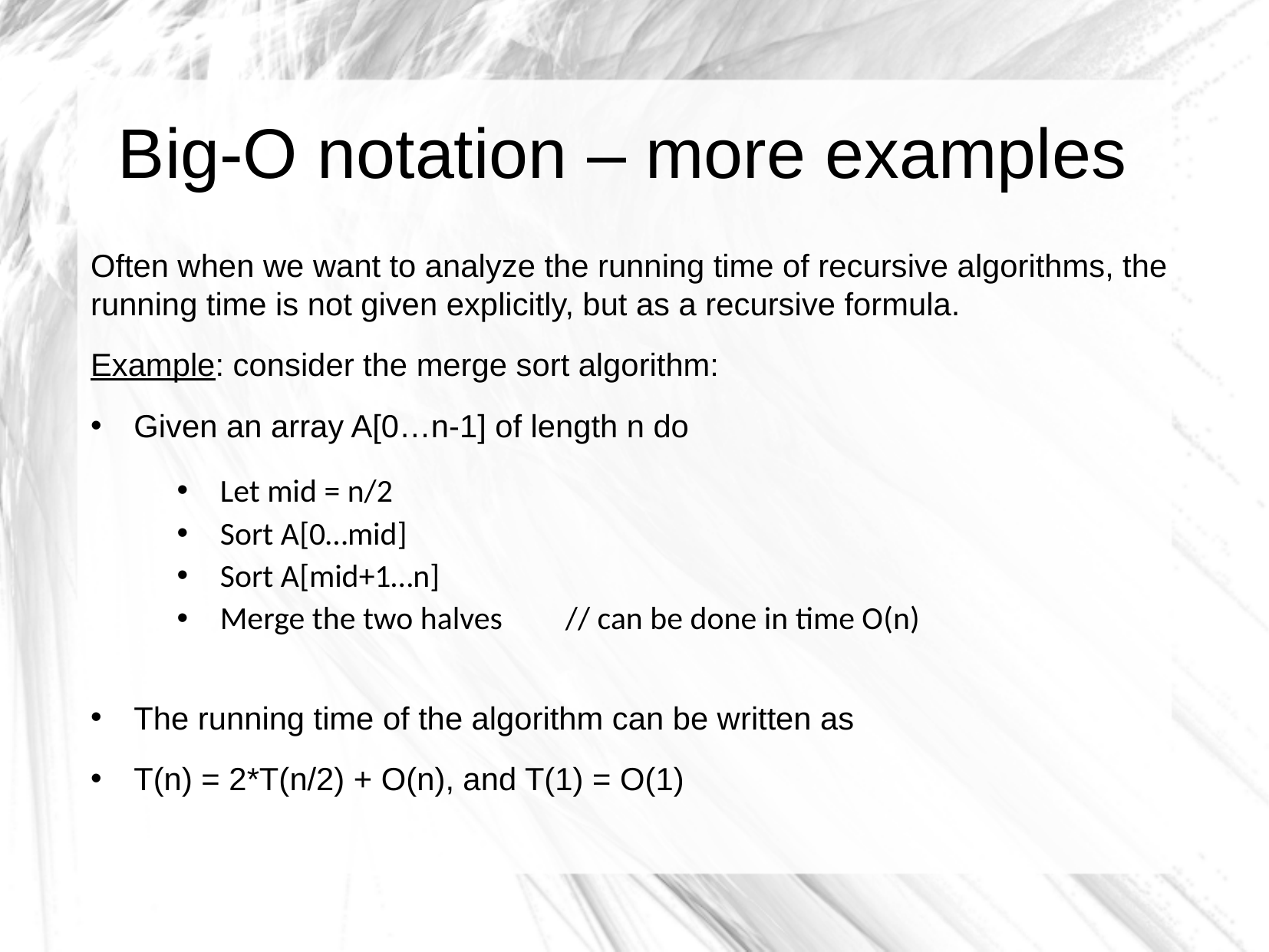

Big-O notation – more examples
Often when we want to analyze the running time of recursive algorithms, the running time is not given explicitly, but as a recursive formula.
Example: consider the merge sort algorithm:
Given an array A[0…n-1] of length n do
Let mid = n/2
Sort A[0…mid]
Sort A[mid+1…n]
Merge the two halves	// can be done in time O(n)

The running time of the algorithm can be written as
T(n) = 2*T(n/2) + O(n), and T(1) = O(1)